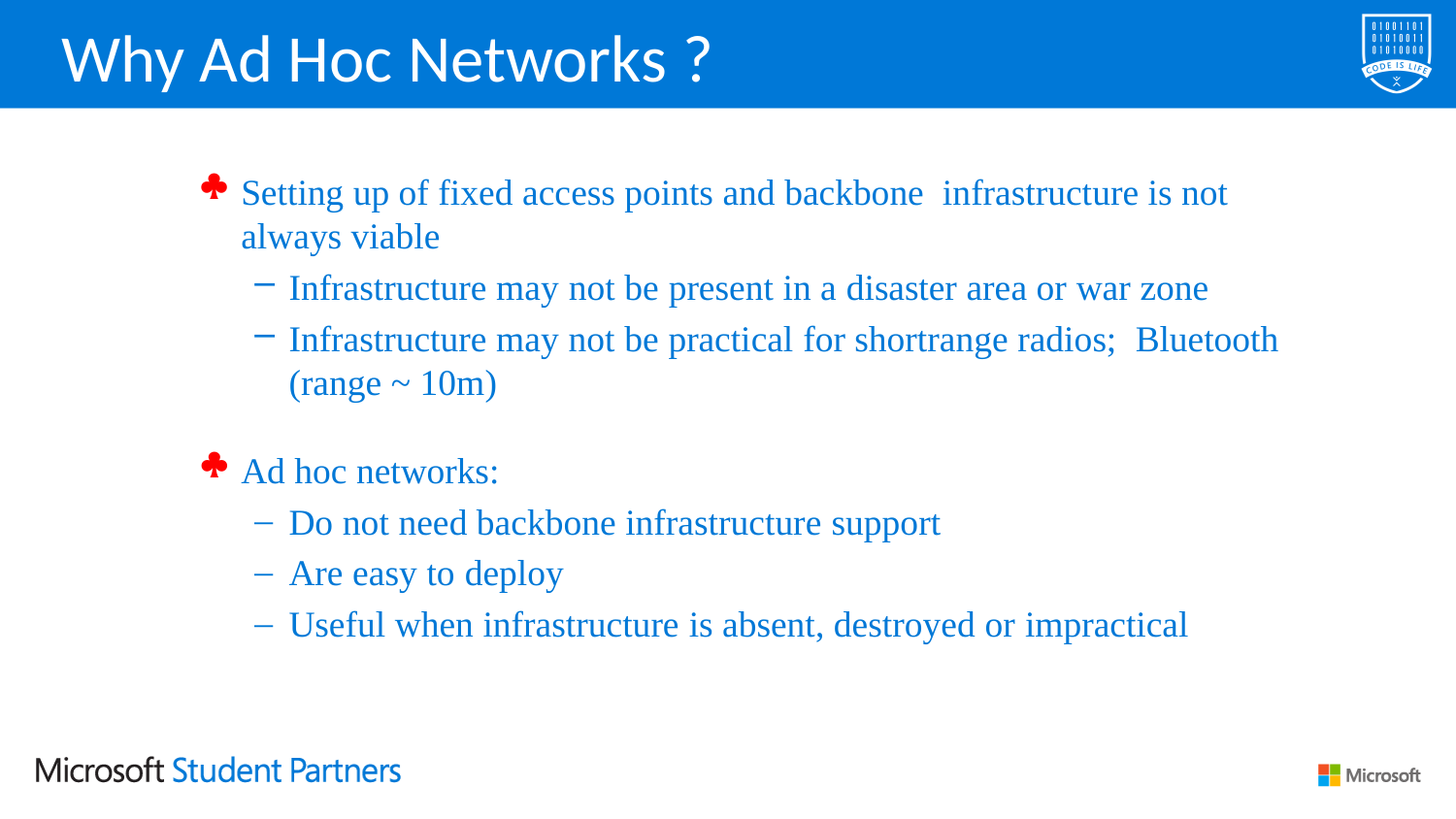

# Why Ad Hoc Networks ?
Setting up of fixed access points and backbone  infrastructure is not always viable
Infrastructure may not be present in a disaster area or war zone
Infrastructure may not be practical for short­range radios;  Bluetooth (range ~ 10m)

Ad hoc networks:
Do not need backbone infrastructure support
Are easy to deploy
Useful when infrastructure is absent, destroyed or impractical